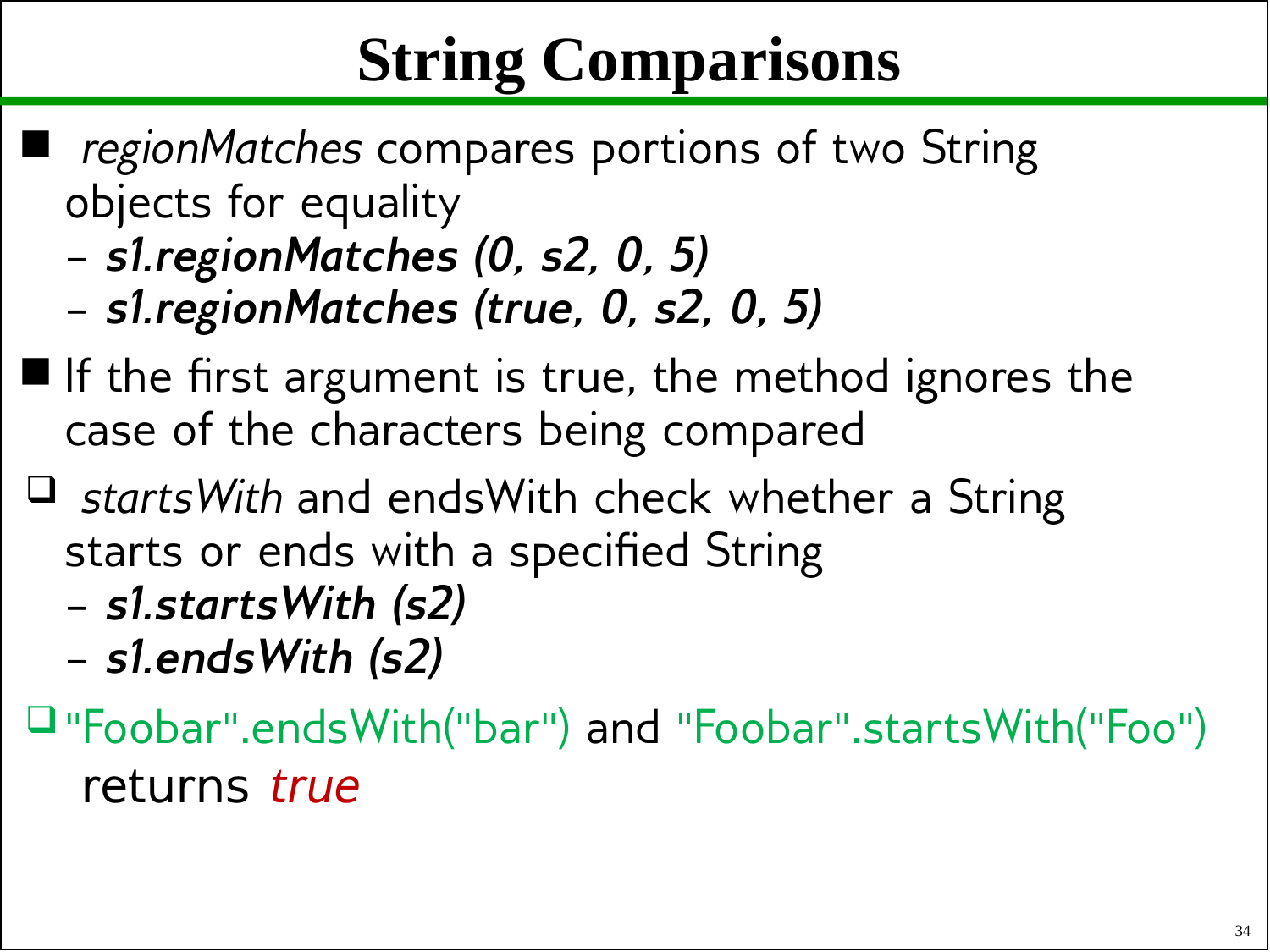

# String Comparisons
 regionMatches compares portions of two String
objects for equality
– s1.regionMatches (0, s2, 0, 5)
– s1.regionMatches (true, 0, s2, 0, 5)
If the first argument is true, the method ignores the
case of the characters being compared
 startsWith and endsWith check whether a String
starts or ends with a specified String
– s1.startsWith (s2)
– s1.endsWith (s2)
"Foobar".endsWith("bar") and "Foobar".startsWith("Foo")
 returns true
34